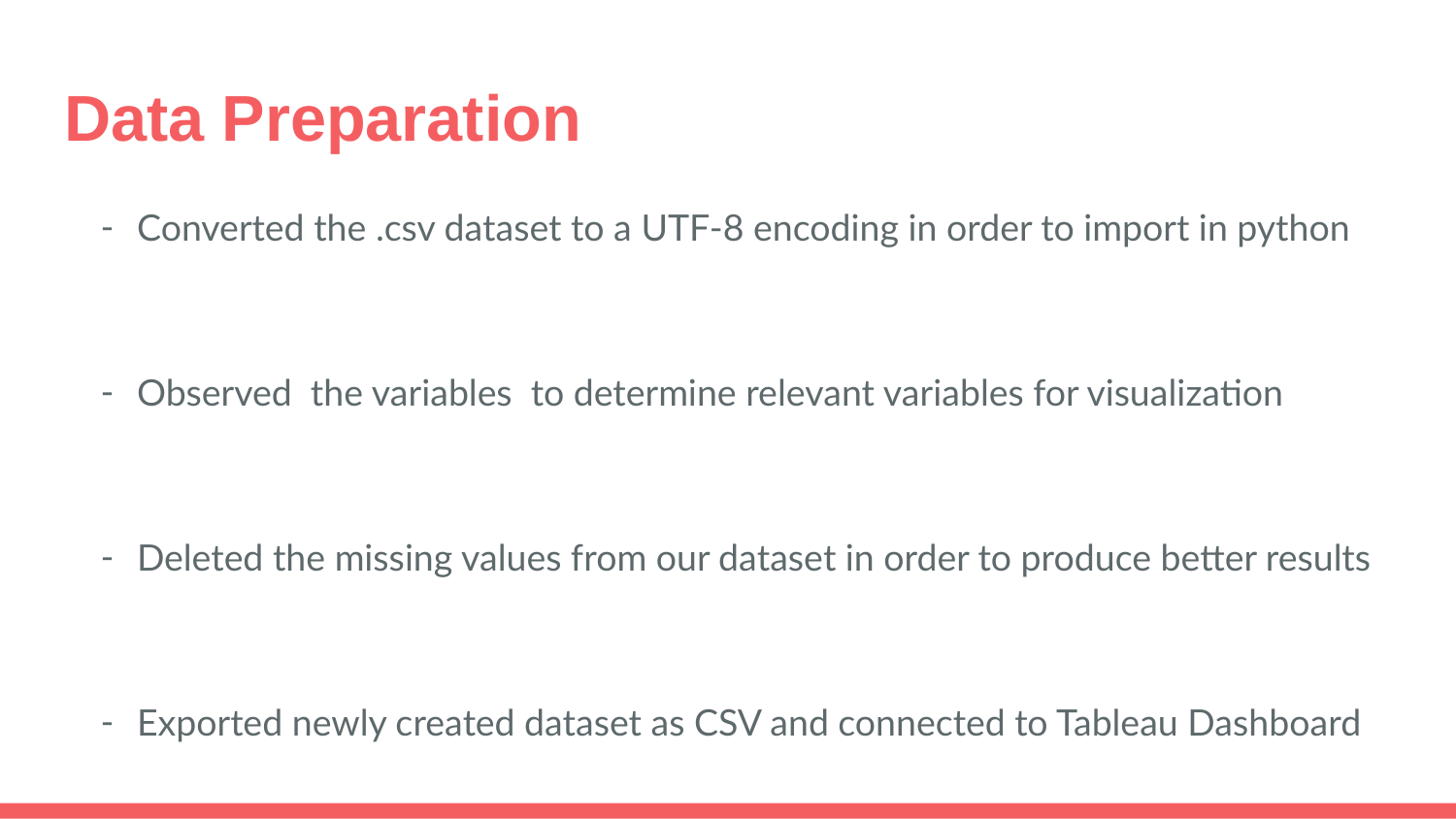

# Data Preparation
Converted the .csv dataset to a UTF-8 encoding in order to import in python

Observed  the variables  to determine relevant variables for visualization

Deleted the missing values from our dataset in order to produce better results

Exported newly created dataset as CSV and connected to Tableau Dashboard